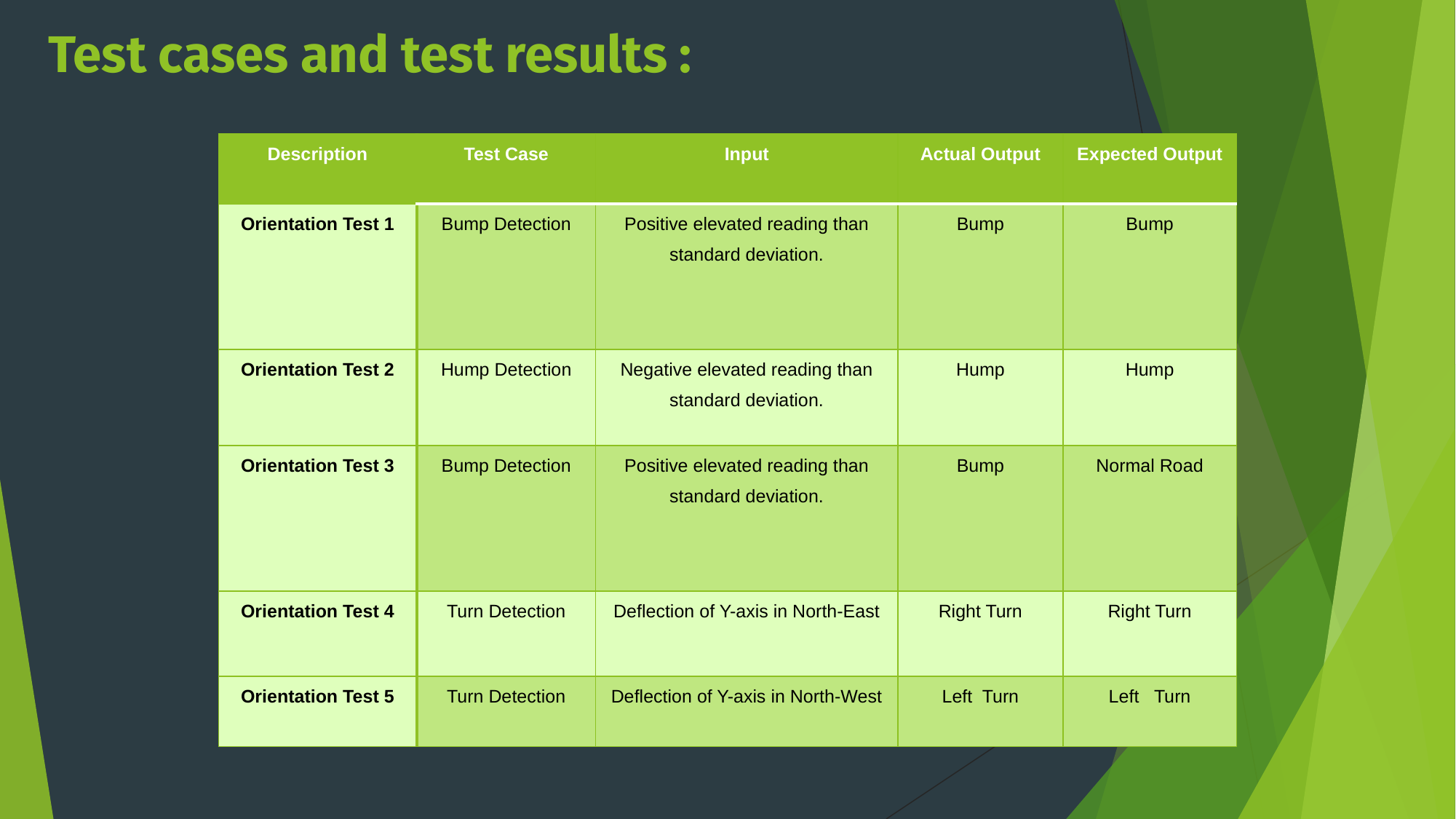

# Test cases and test results :
| Description | Test Case | Input | Actual Output | Expected Output |
| --- | --- | --- | --- | --- |
| Orientation Test 1 | Bump Detection | Positive elevated reading than standard deviation. | Bump | Bump |
| Orientation Test 2 | Hump Detection | Negative elevated reading than standard deviation. | Hump | Hump |
| Orientation Test 3 | Bump Detection | Positive elevated reading than standard deviation. | Bump | Normal Road |
| Orientation Test 4 | Turn Detection | Deflection of Y-axis in North-East | Right Turn | Right Turn |
| Orientation Test 5 | Turn Detection | Deflection of Y-axis in North-West | Left Turn | Left Turn |